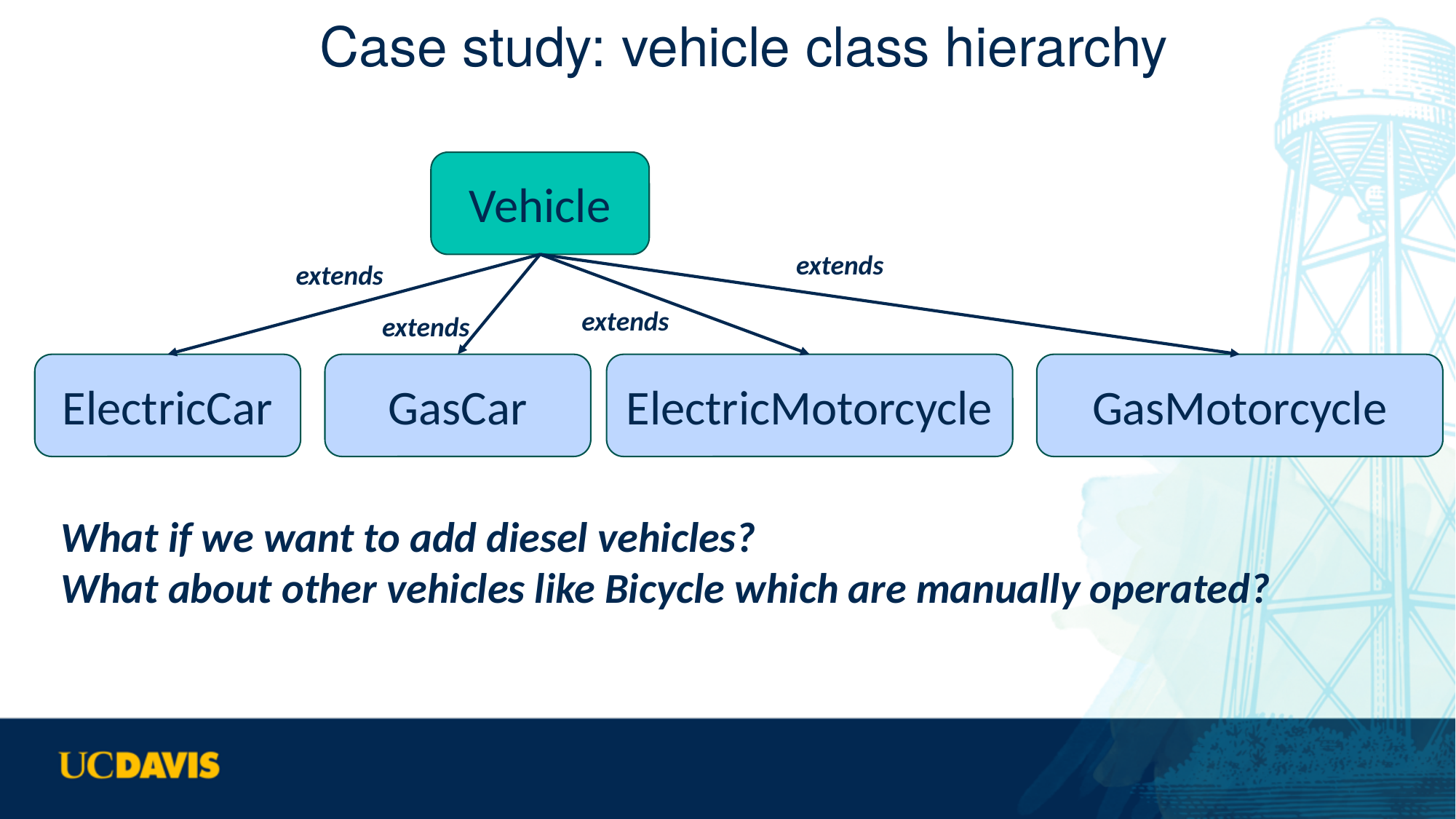

# Case study: vehicle class hierarchy

Vehicle
extends
extends
extends
extends
ElectricMotorcycle
GasMotorcycle
GasCar
ElectricCar
What if we want to add diesel vehicles?
What about other vehicles like Bicycle which are manually operated?